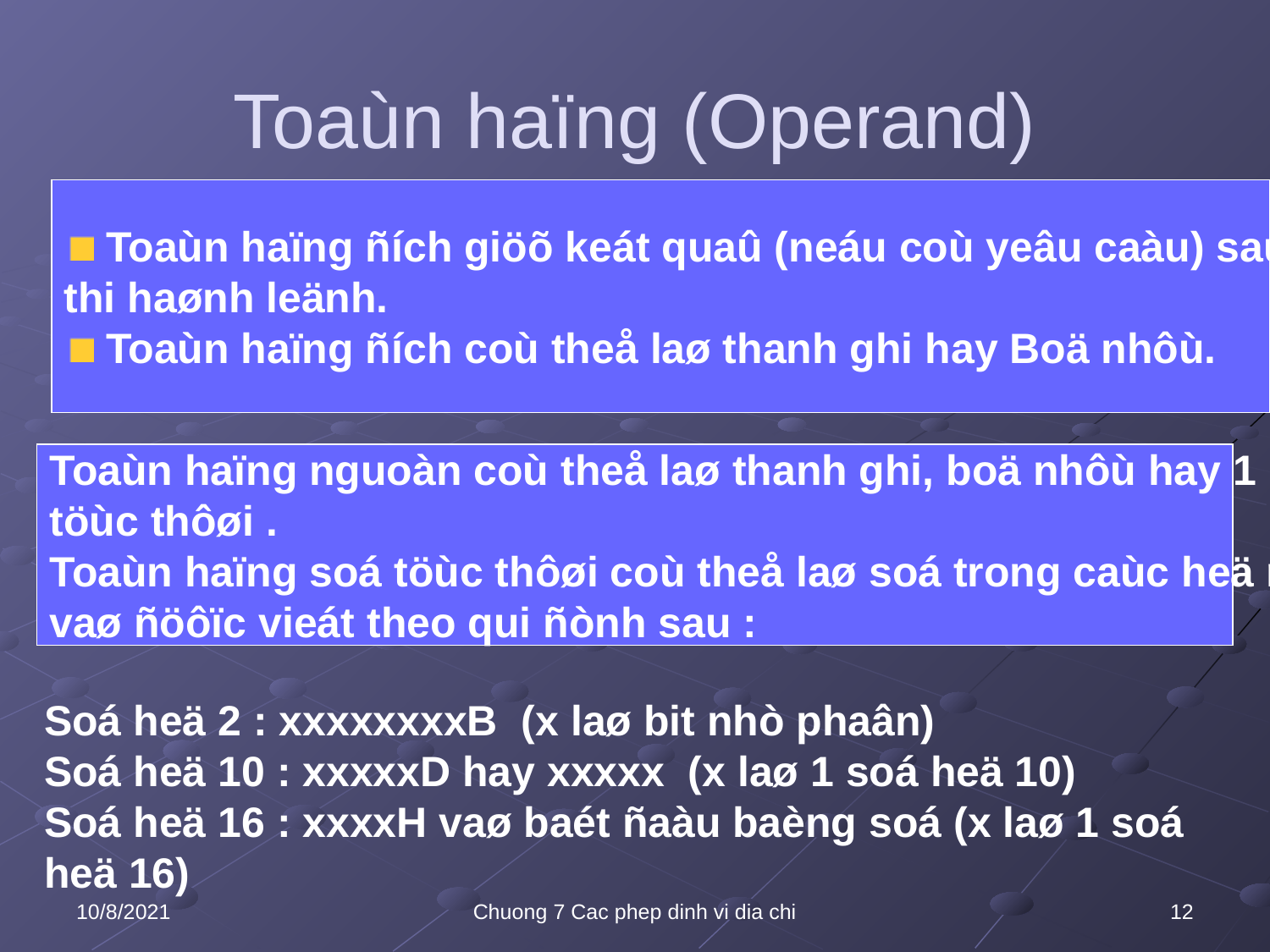

# Toaùn haïng (Operand)
 Toaùn haïng ñích giöõ keát quaû (neáu coù yeâu caàu) sau khi
thi haønh leänh.
 Toaùn haïng ñích coù theå laø thanh ghi hay Boä nhôù.
Toaùn haïng nguoàn coù theå laø thanh ghi, boä nhôù hay 1 giaù trò
töùc thôøi .
Toaùn haïng soá töùc thôøi coù theå laø soá trong caùc heä ñeám khaùc nhau
vaø ñöôïc vieát theo qui ñònh sau :
Soá heä 2 : xxxxxxxxB  (x laø bit nhò phaân)
Soá heä 10 : xxxxxD hay xxxxx  (x laø 1 soá heä 10)
Soá heä 16 : xxxxH vaø baét ñaàu baèng soá (x laø 1 soá heä 16)

10/8/2021
Chuong 7 Cac phep dinh vi dia chi
12